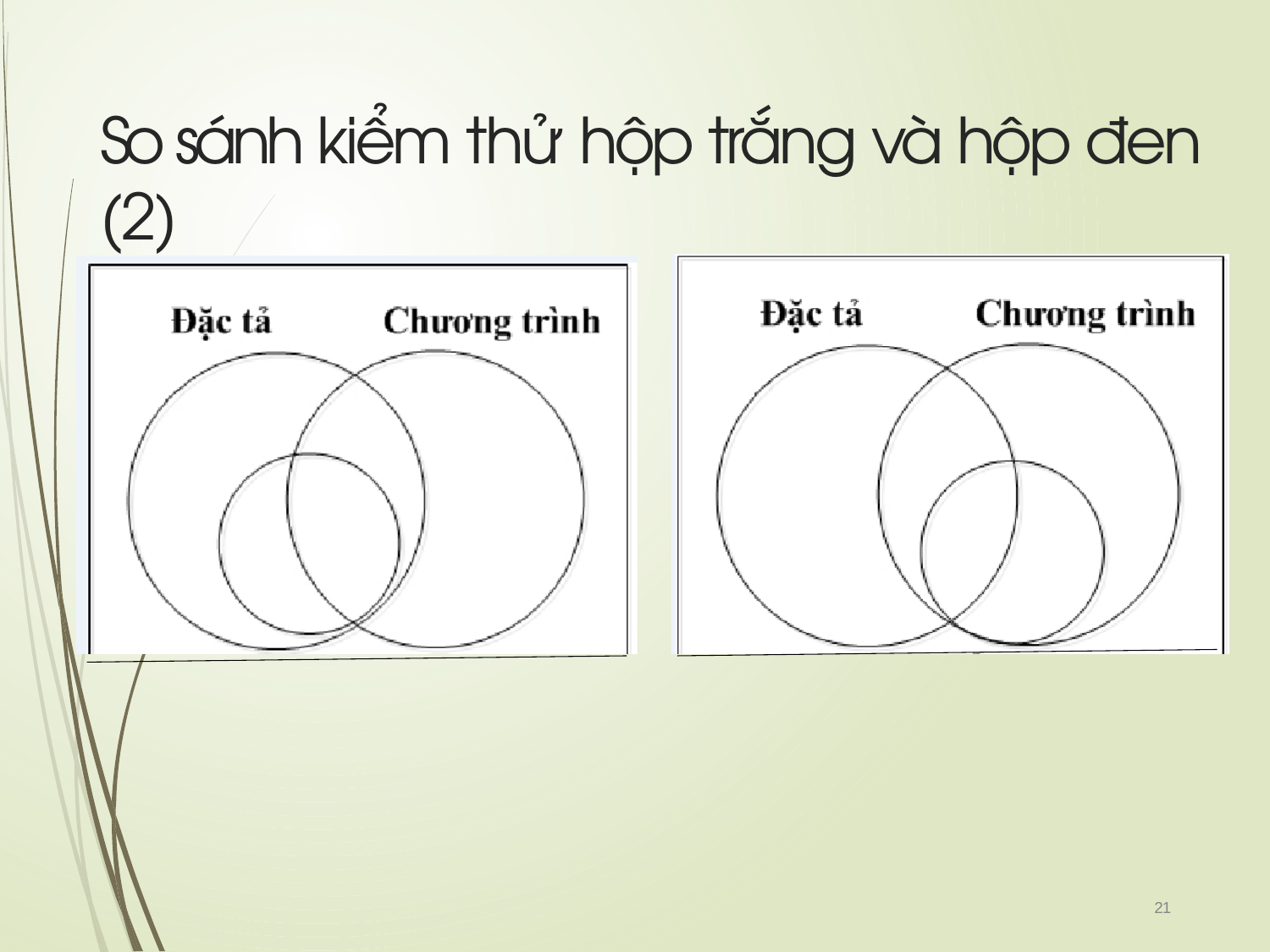

# So sánh kiểm thử hộp trắng và hộp đen (2)

21